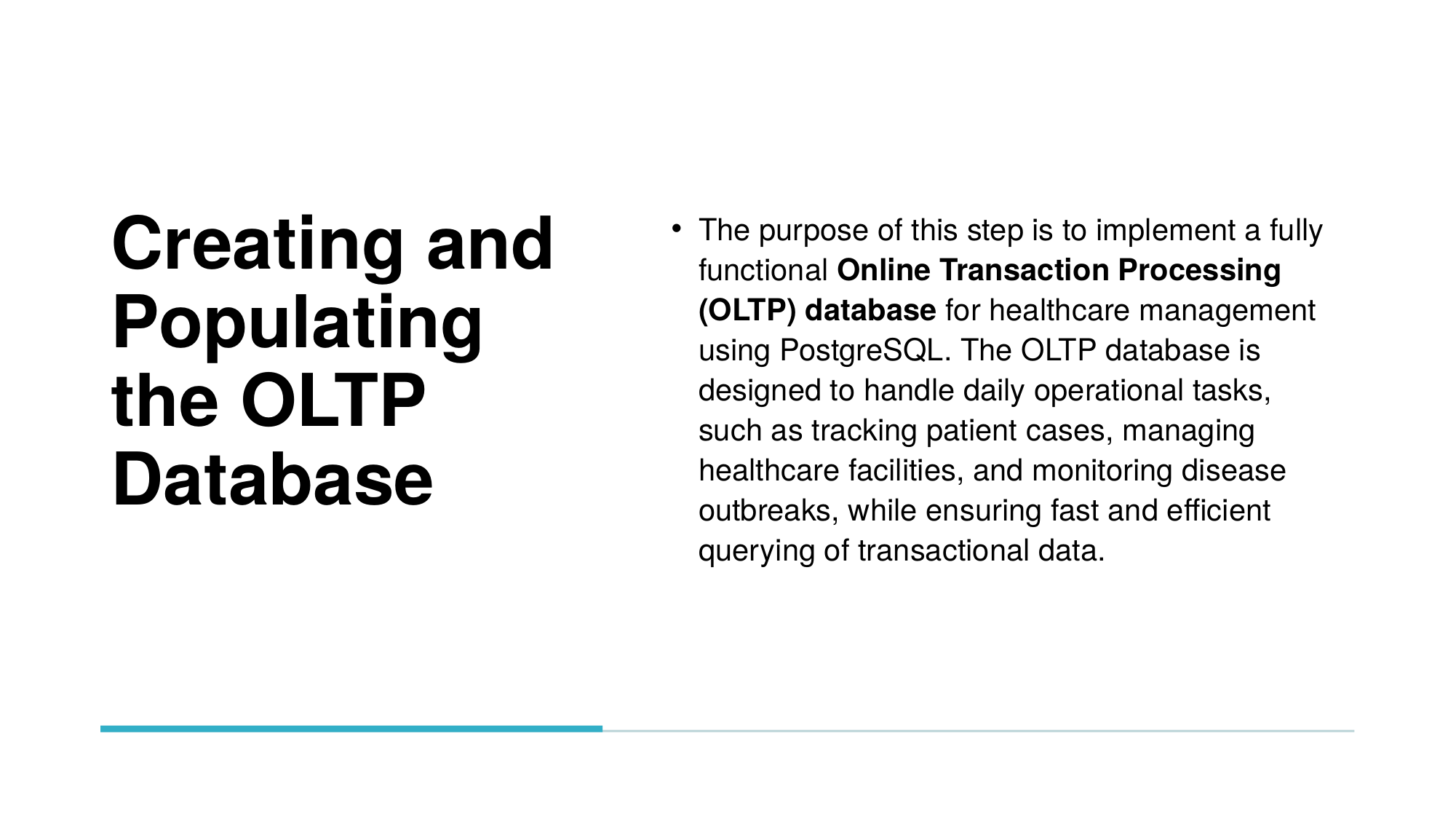

# Creating and Populating the OLTP Database
The purpose of this step is to implement a fully functional Online Transaction Processing (OLTP) database for healthcare management using PostgreSQL. The OLTP database is designed to handle daily operational tasks, such as tracking patient cases, managing healthcare facilities, and monitoring disease outbreaks, while ensuring fast and efficient querying of transactional data.